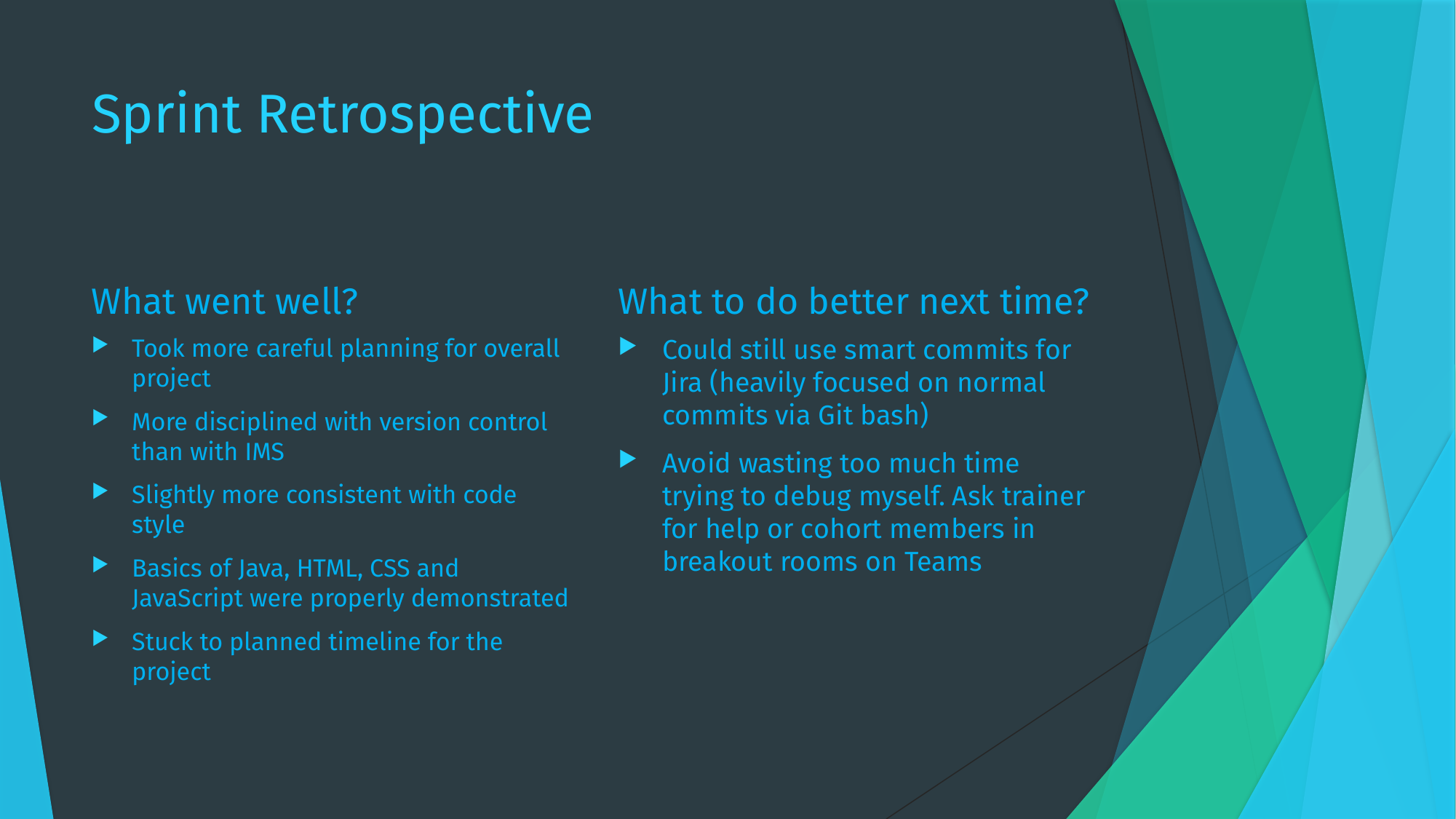

# Sprint Retrospective
What went well?
What to do better next time?
Took more careful planning for overall project
More disciplined with version control than with IMS
Slightly more consistent with code style
Basics of Java, HTML, CSS and JavaScript were properly demonstrated
Stuck to planned timeline for the project

Could still use smart commits for Jira (heavily focused on normal commits via Git bash)
Avoid wasting too much time trying to debug myself. Ask trainer for help or cohort members in breakout rooms on Teams